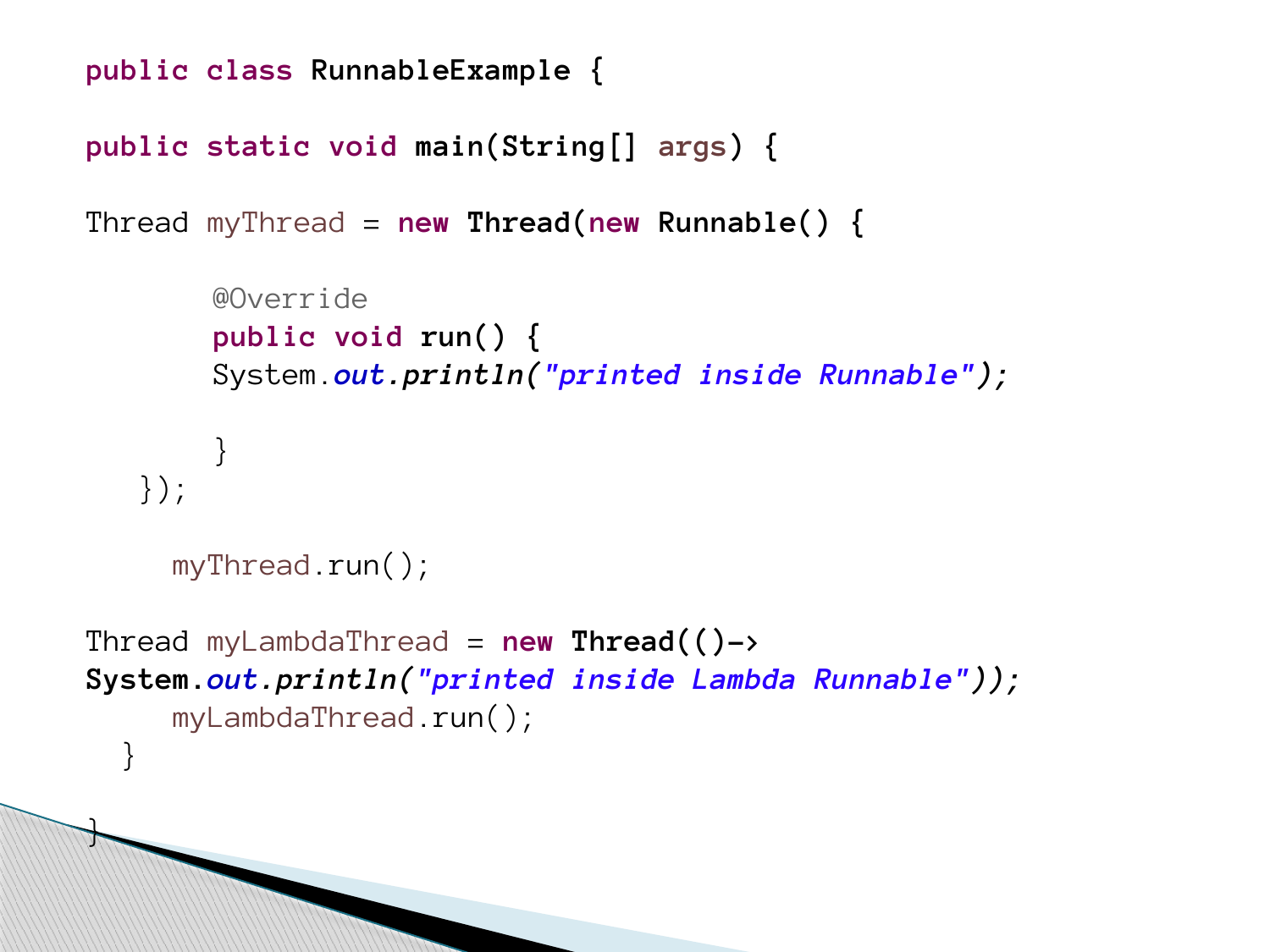

public class RunnableExample {

public static void main(String[] args) {

Thread myThread = new Thread(new Runnable() {

@Override
public void run() {
System.out.println("printed inside Runnable");

}
   });

     myThread.run();

Thread myLambdaThread = new Thread(()->    	System.out.println("printed inside Lambda Runnable"));
     myLambdaThread.run();
  }

}